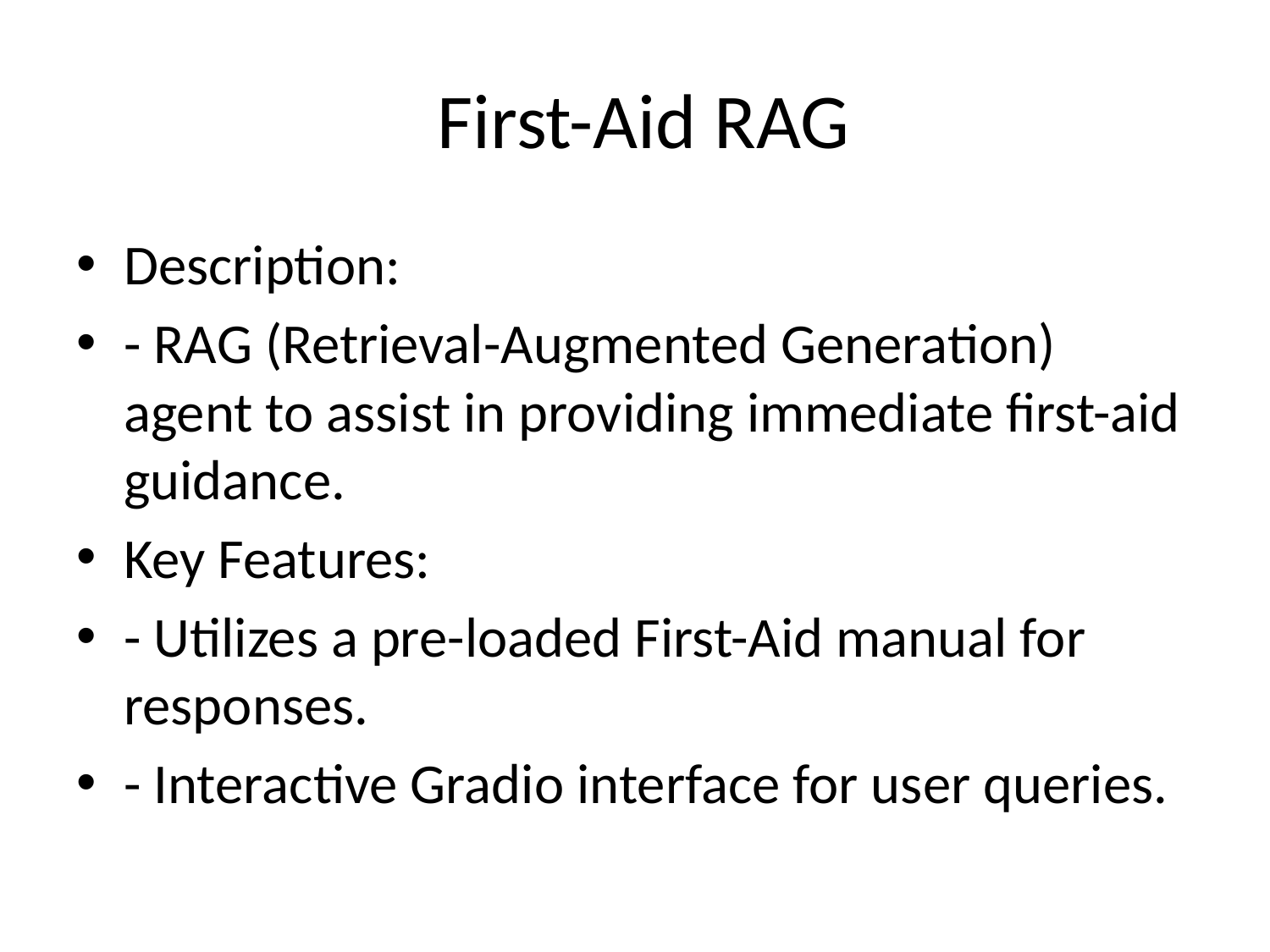

# First-Aid RAG
Description:
- RAG (Retrieval-Augmented Generation) agent to assist in providing immediate first-aid guidance.
Key Features:
- Utilizes a pre-loaded First-Aid manual for responses.
- Interactive Gradio interface for user queries.